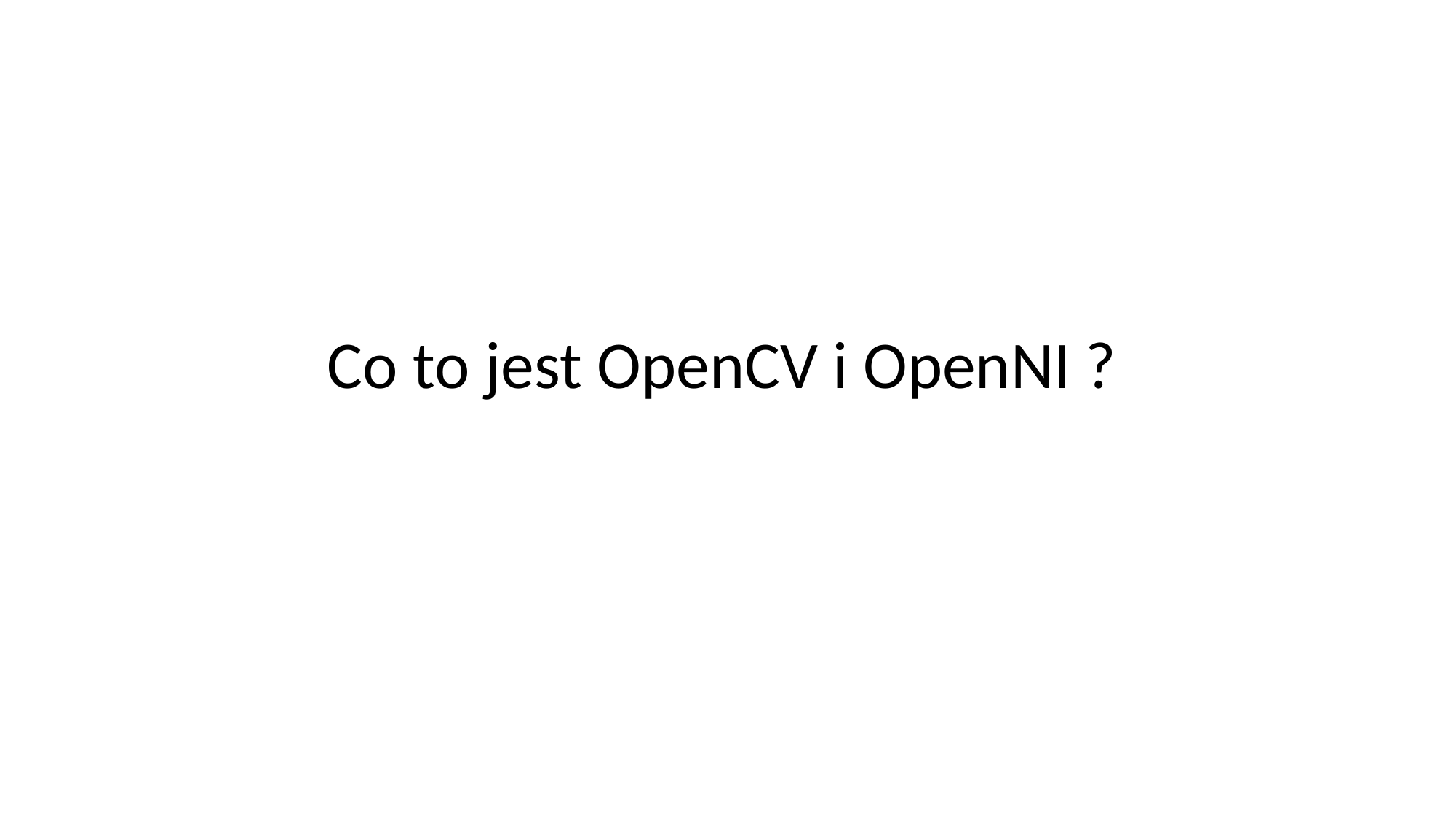

# Co to jest OpenCV i OpenNI ?